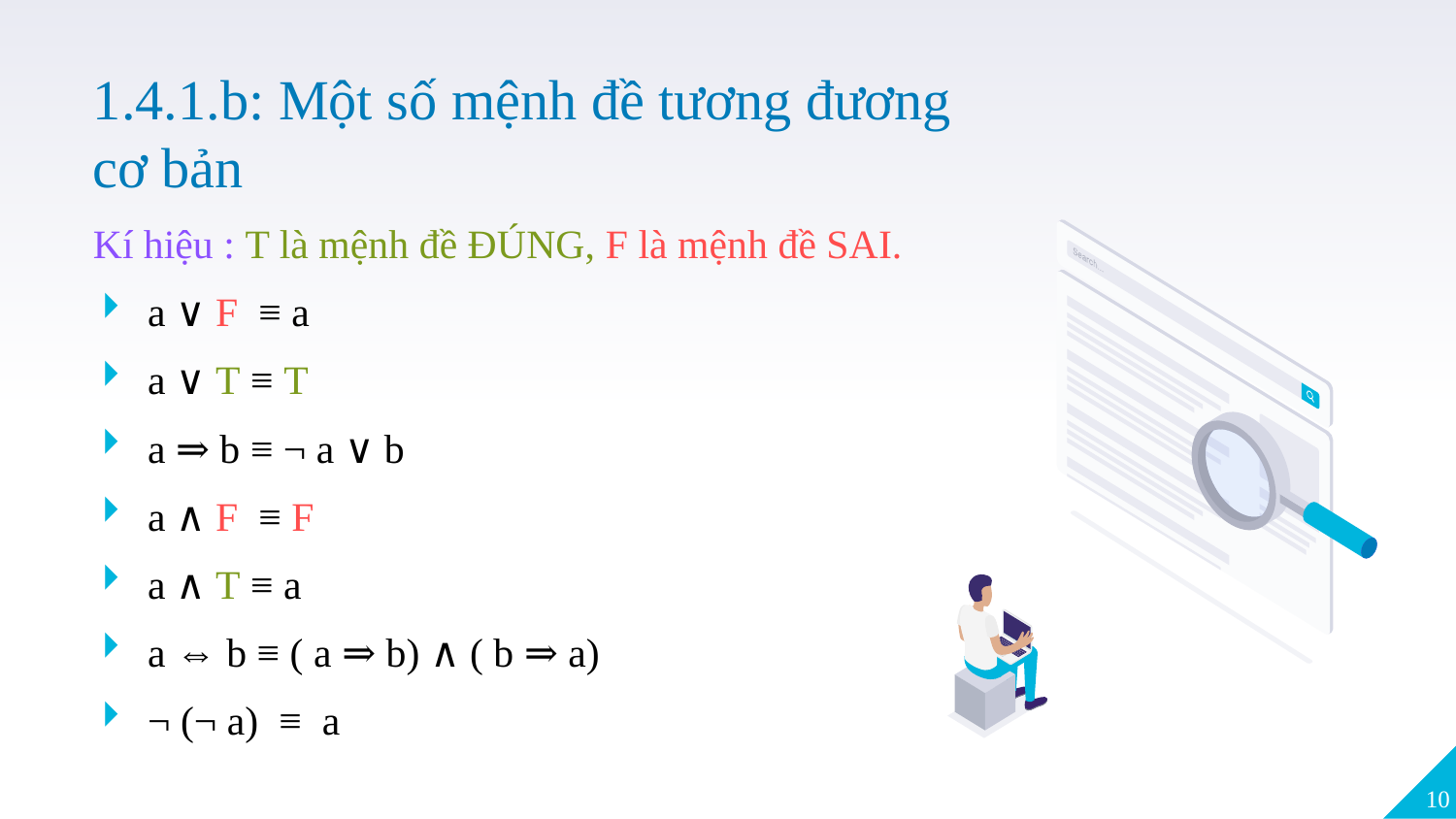

1.4.1.b: Một số mệnh đề tương đương cơ bản

Kí hiệu : T là mệnh đề ĐÚNG, F là mệnh đề SAI.
a ∨ F  ≡ a
a ∨ T ≡ T
a ⇒ b ≡ ¬ a ∨ b
a ∧ F  ≡ F
a ∧ T ≡ a
a ⇔ b ≡ ( a ⇒ b) ∧ ( b ⇒ a)
¬ (¬ a)  ≡  a

10